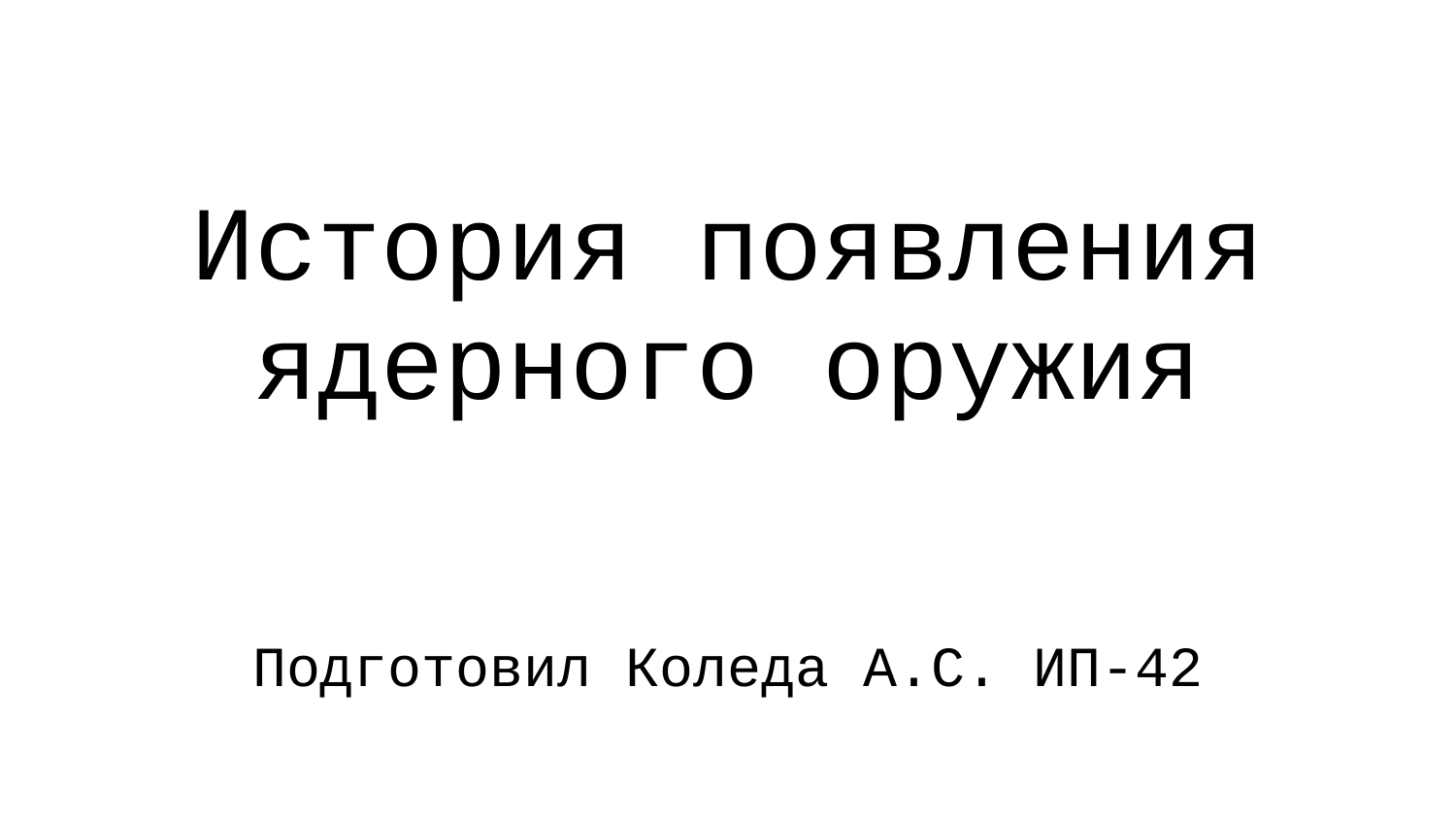

# История появления ядерного оружия
Подготовил Коледа А.С. ИП-42